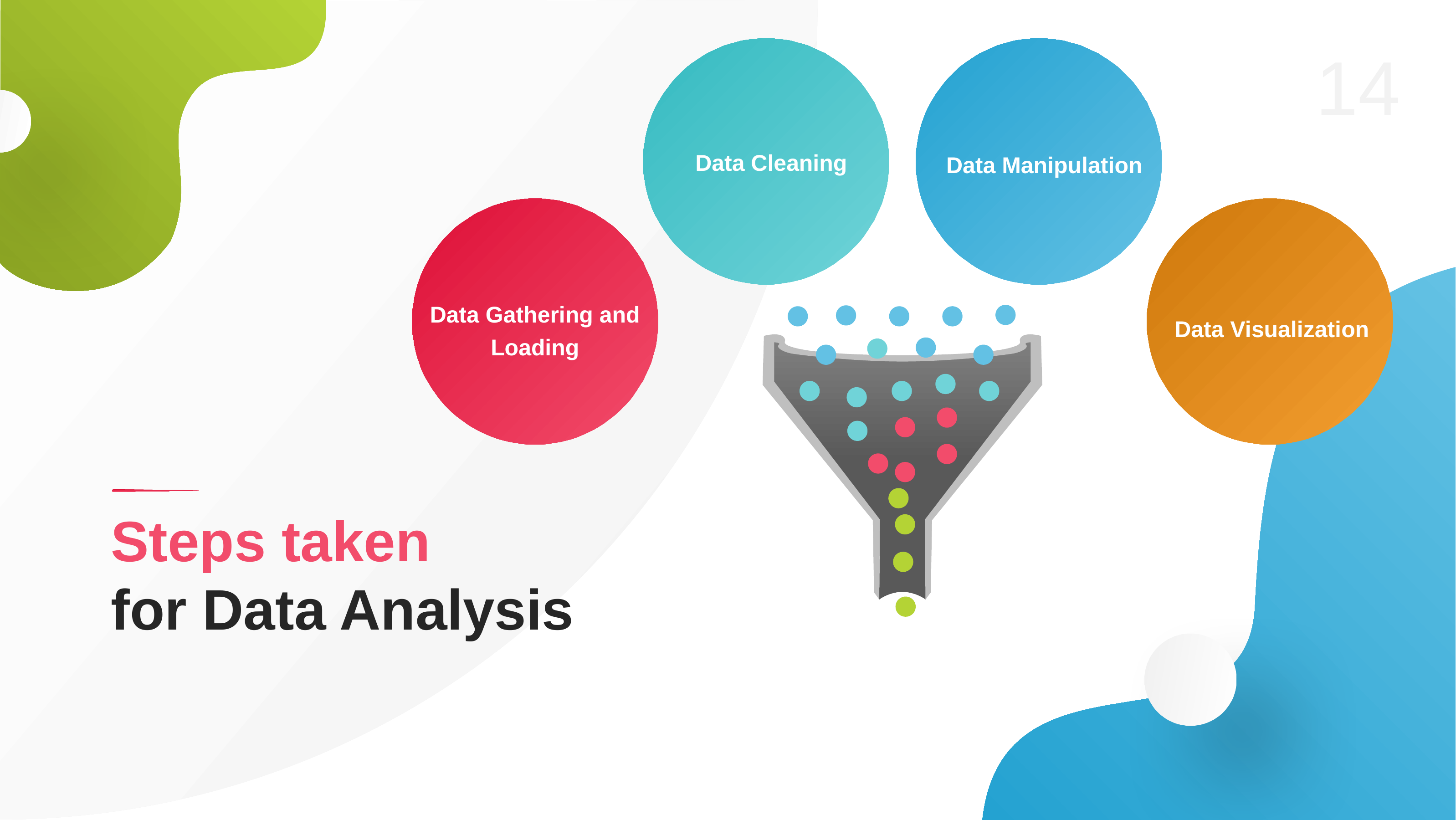

Data Cleaning
Data Manipulation

Data Gathering and Loading

Data Visualization

Steps taken
for Data Analysis